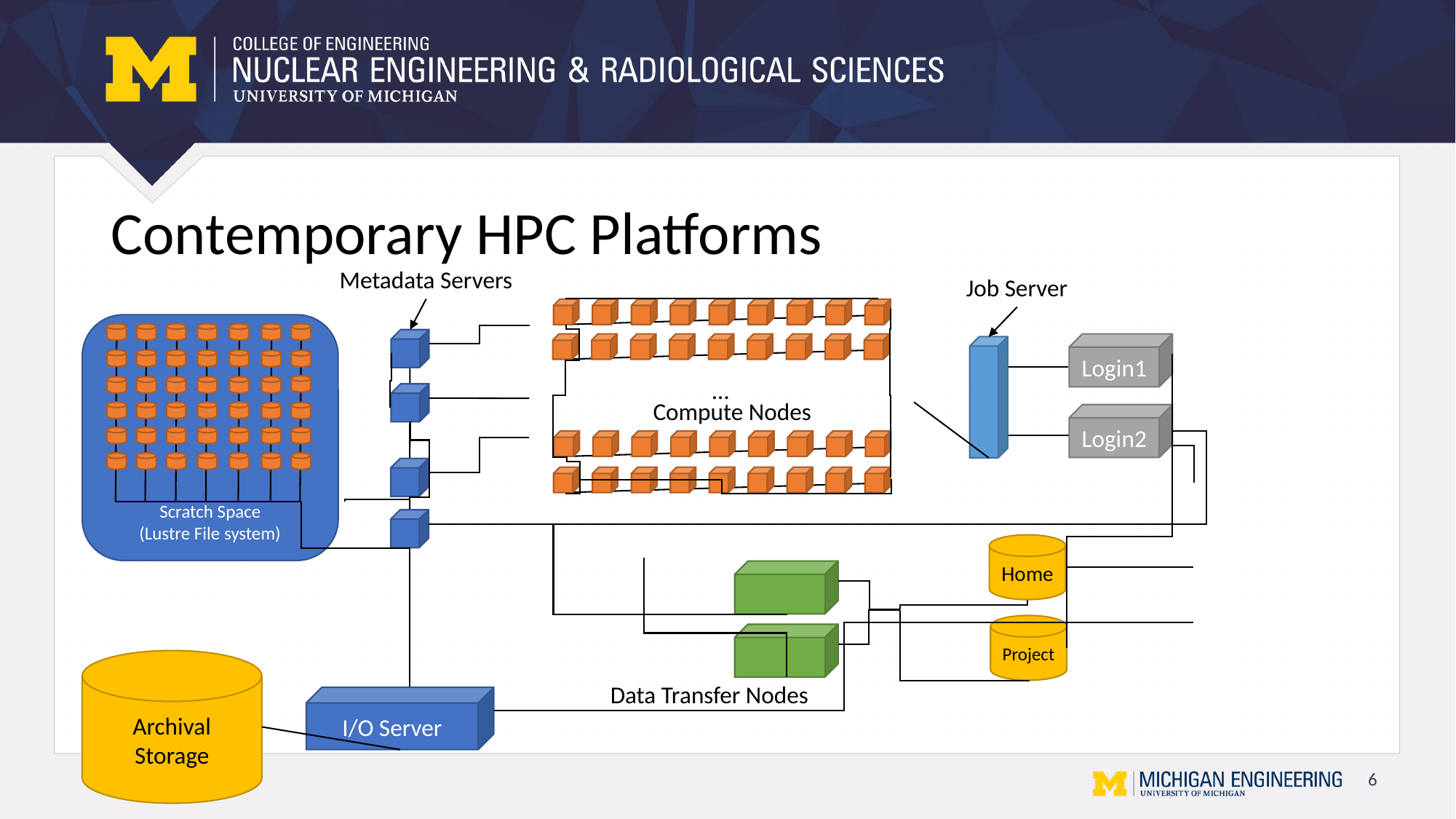

# Contemporary HPC Platforms
Metadata Servers
Job Server

Scratch Space
(Lustre File system)

Login1

…

Compute Nodes

Login2
…

Home

Project

Archival
Storage
Data Transfer Nodes
I/O Server